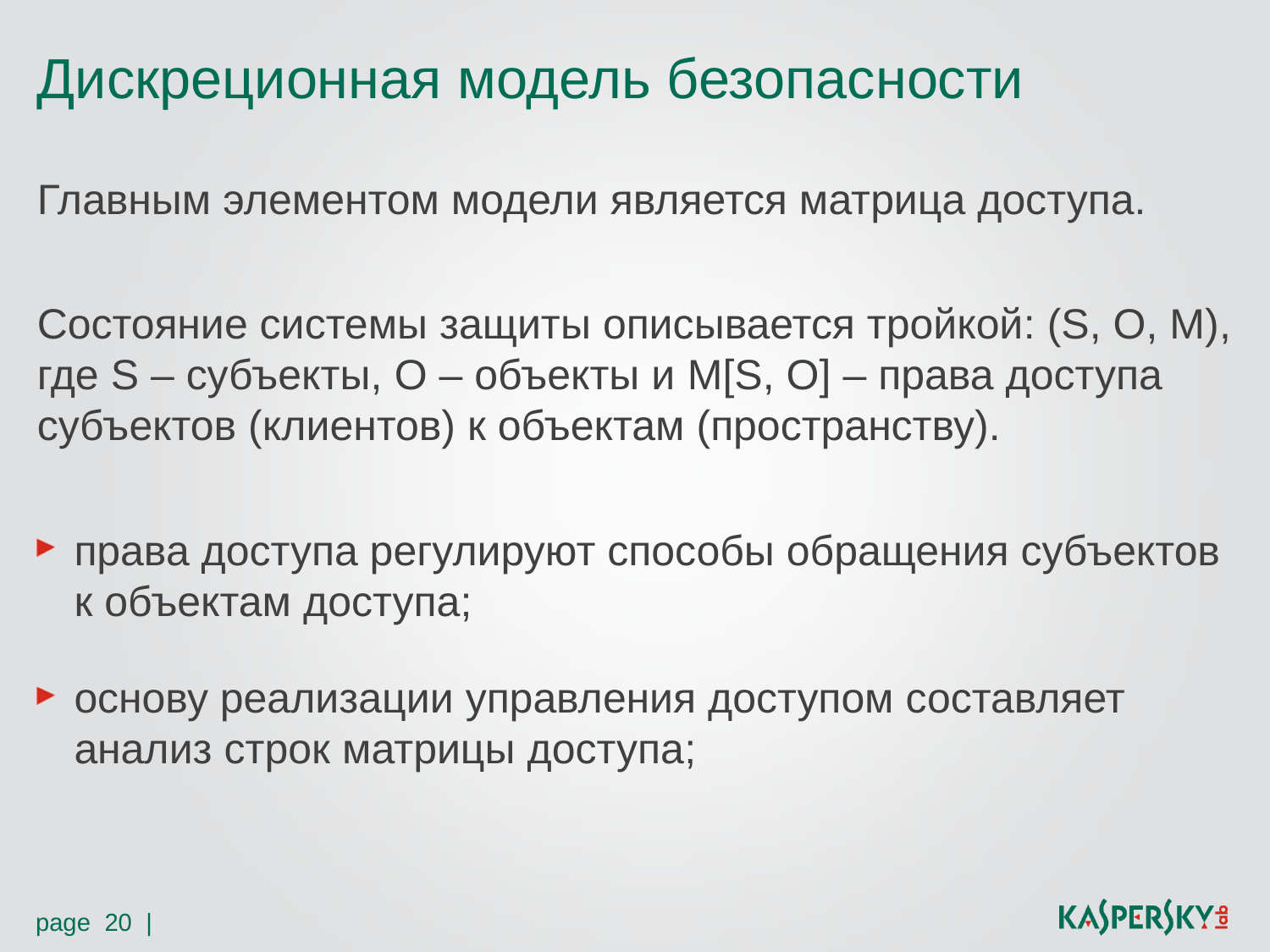

# Дискреционная модель безопасности
Главным элементом модели является матрица доступа.
Состояние системы защиты описывается тройкой: (S, O, M), где S – субъекты, O – объекты и M[S, O] – права доступа субъектов (клиентов) к объектам (пространству).
права доступа регулируют способы обращения субъектов к объектам доступа;
основу реализации управления доступом составляет анализ строк матрицы доступа;